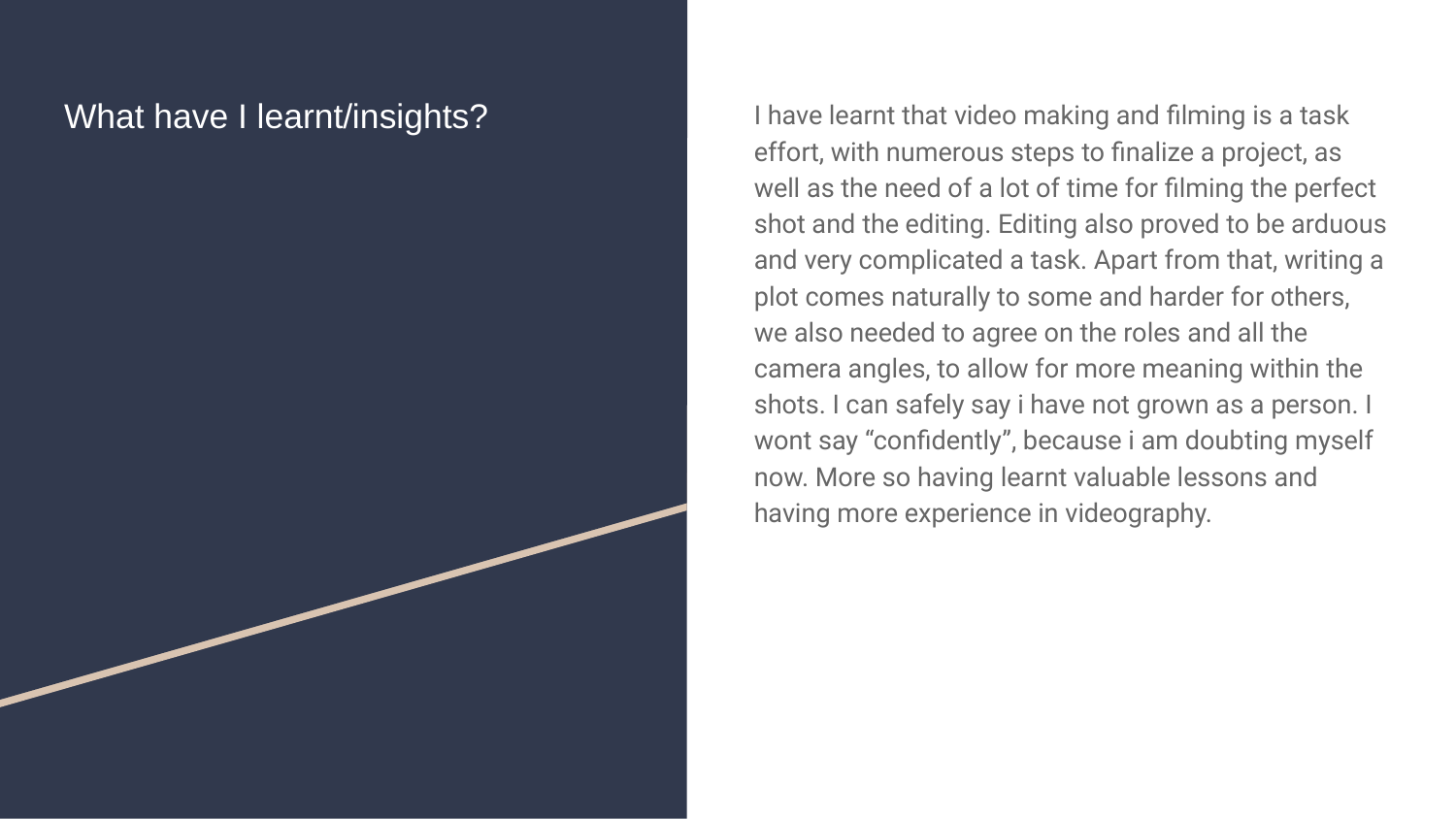

# What have I learnt/insights?
I have learnt that video making and filming is a task effort, with numerous steps to finalize a project, as well as the need of a lot of time for filming the perfect shot and the editing. Editing also proved to be arduous and very complicated a task. Apart from that, writing a plot comes naturally to some and harder for others, we also needed to agree on the roles and all the camera angles, to allow for more meaning within the shots. I can safely say i have not grown as a person. I wont say “confidently”, because i am doubting myself now. More so having learnt valuable lessons and having more experience in videography.